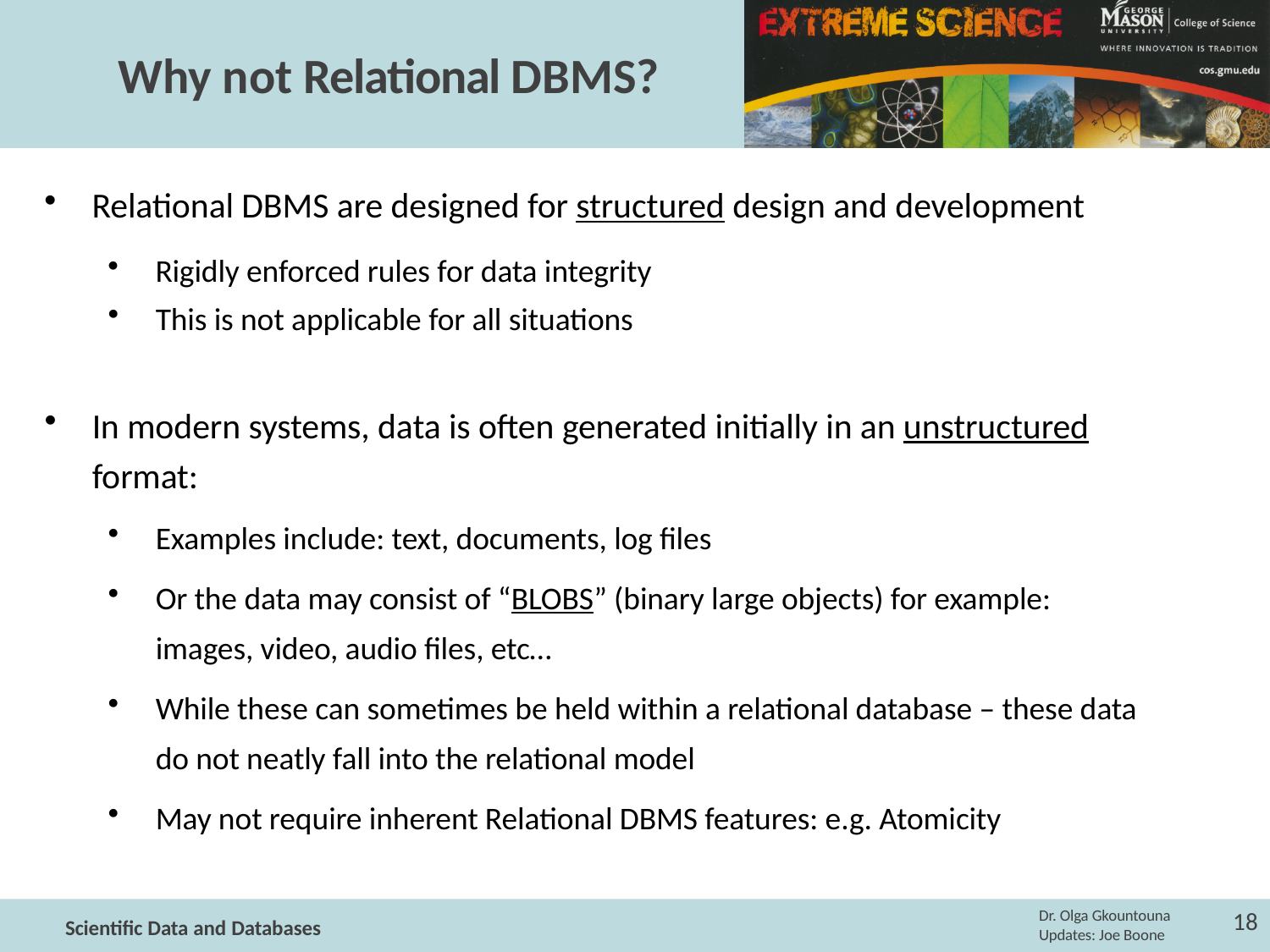

# Why not Relational DBMS?
Relational DBMS are designed for structured design and development
Rigidly enforced rules for data integrity
This is not applicable for all situations

In modern systems, data is often generated initially in an unstructured format:
Examples include: text, documents, log files
Or the data may consist of “BLOBS” (binary large objects) for example: images, video, audio files, etc…
While these can sometimes be held within a relational database – these data do not neatly fall into the relational model
May not require inherent Relational DBMS features: e.g. Atomicity

18